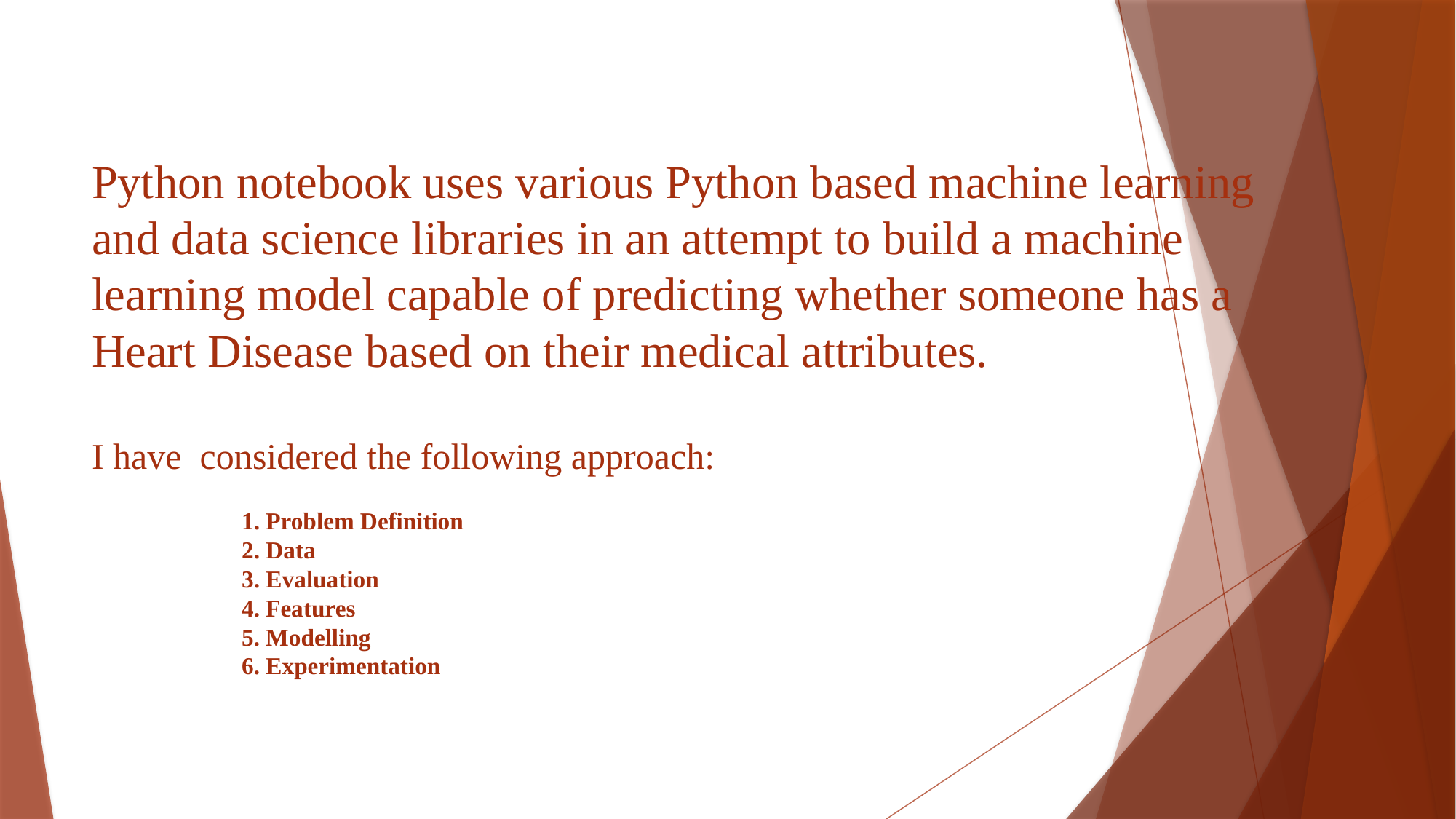

# Python notebook uses various Python based machine learning and data science libraries in an attempt to build a machine learning model capable of predicting whether someone has a Heart Disease based on their medical attributes. I have  considered the following approach: 1. Problem Definition 2. Data 3. Evaluation 4. Features 5. Modelling 6. Experimentation